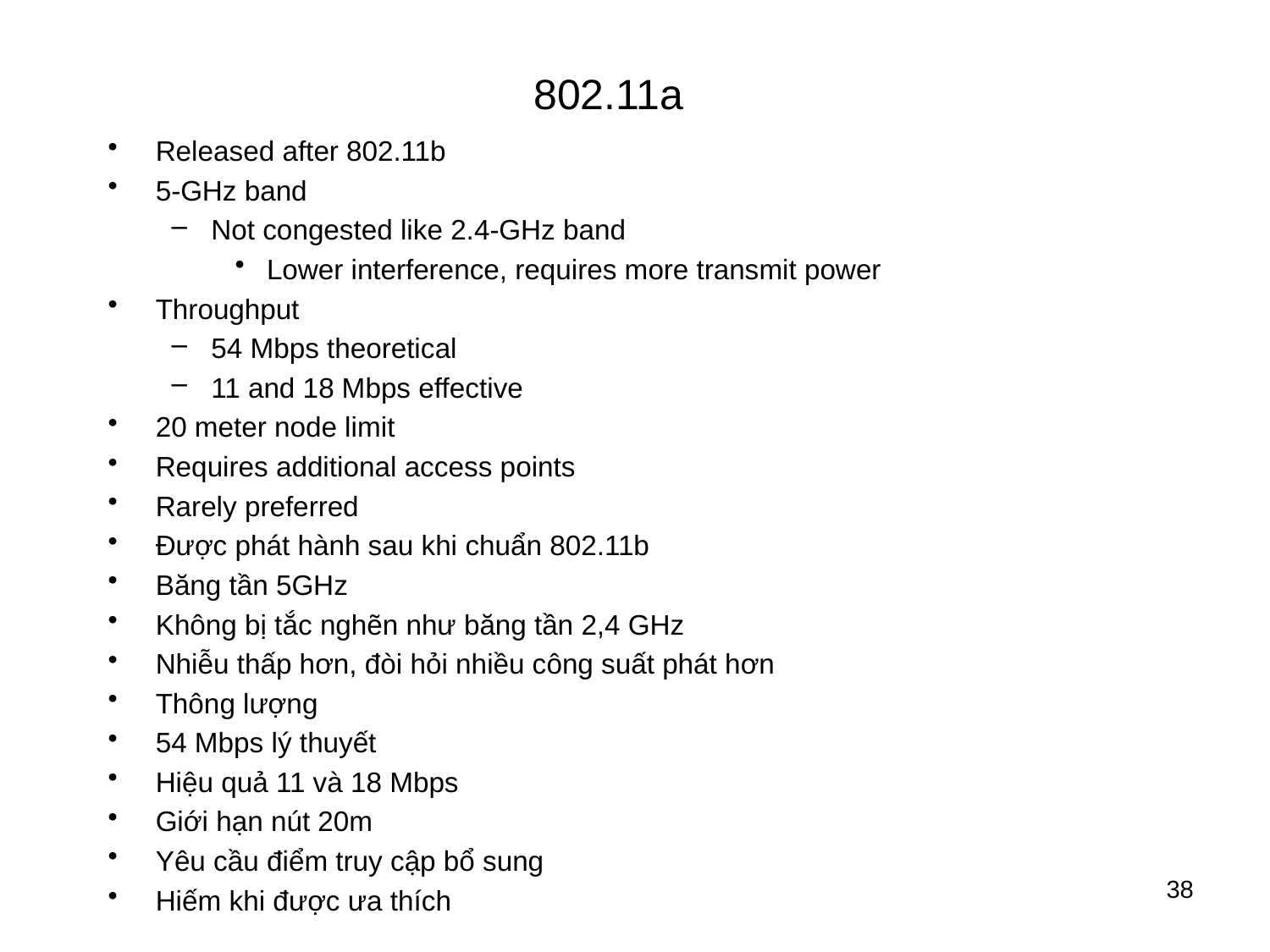

# 802.11a
Released after 802.11b
5-GHz band
Not congested like 2.4-GHz band
Lower interference, requires more transmit power
Throughput
54 Mbps theoretical
11 and 18 Mbps effective
20 meter node limit
Requires additional access points
Rarely preferred
Được phát hành sau khi chuẩn 802.11b
Băng tần 5GHz
Không bị tắc nghẽn như băng tần 2,4 GHz
Nhiễu thấp hơn, đòi hỏi nhiều công suất phát hơn
Thông lượng
54 Mbps lý thuyết
Hiệu quả 11 và 18 Mbps
Giới hạn nút 20m
Yêu cầu điểm truy cập bổ sung
Hiếm khi được ưa thích

38